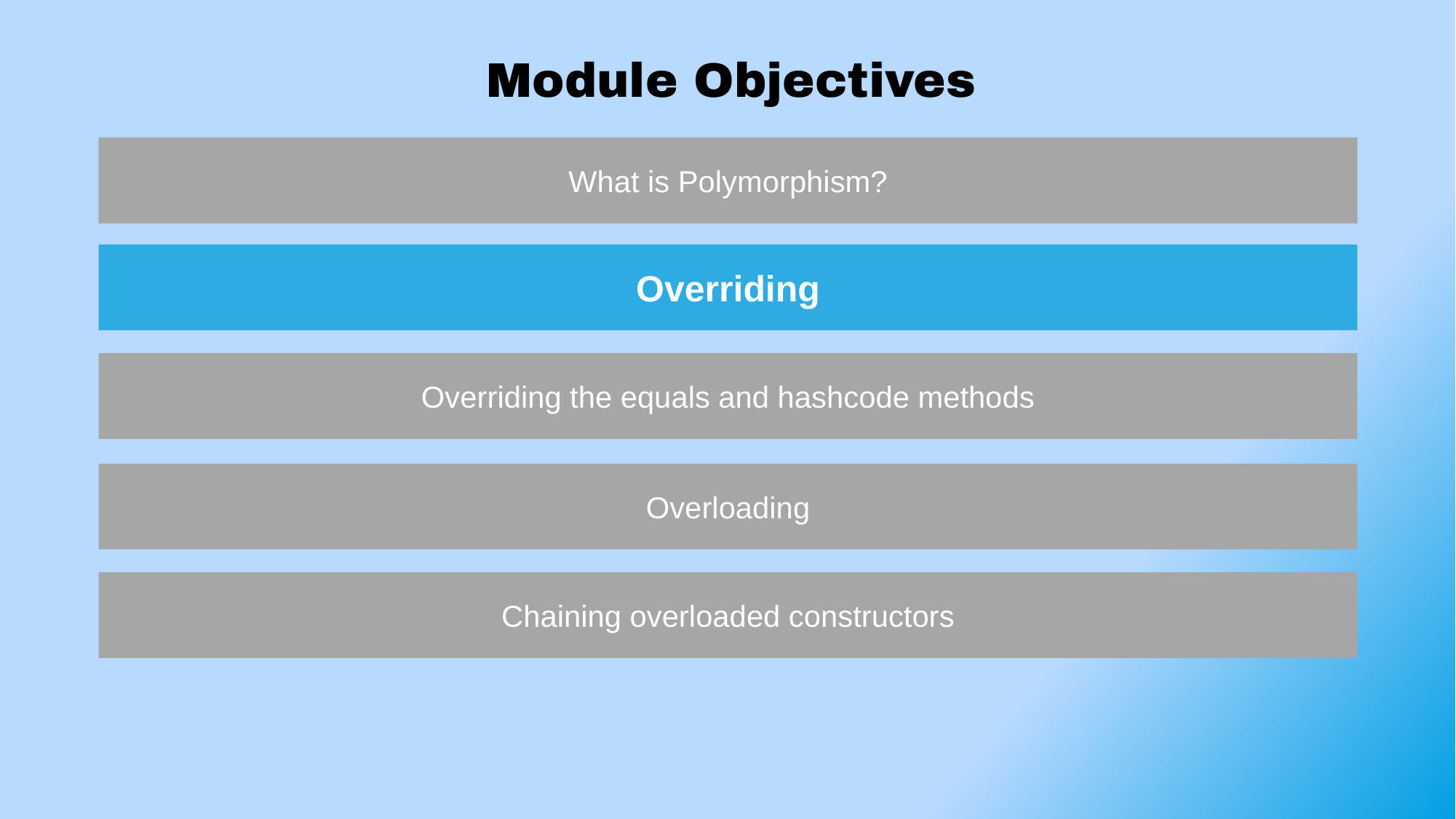

Module Objectives
What is Polymorphism?
1. Introduction
Overriding
Overriding the equals and hashcode methods
Overloading
Chaining overloaded constructors